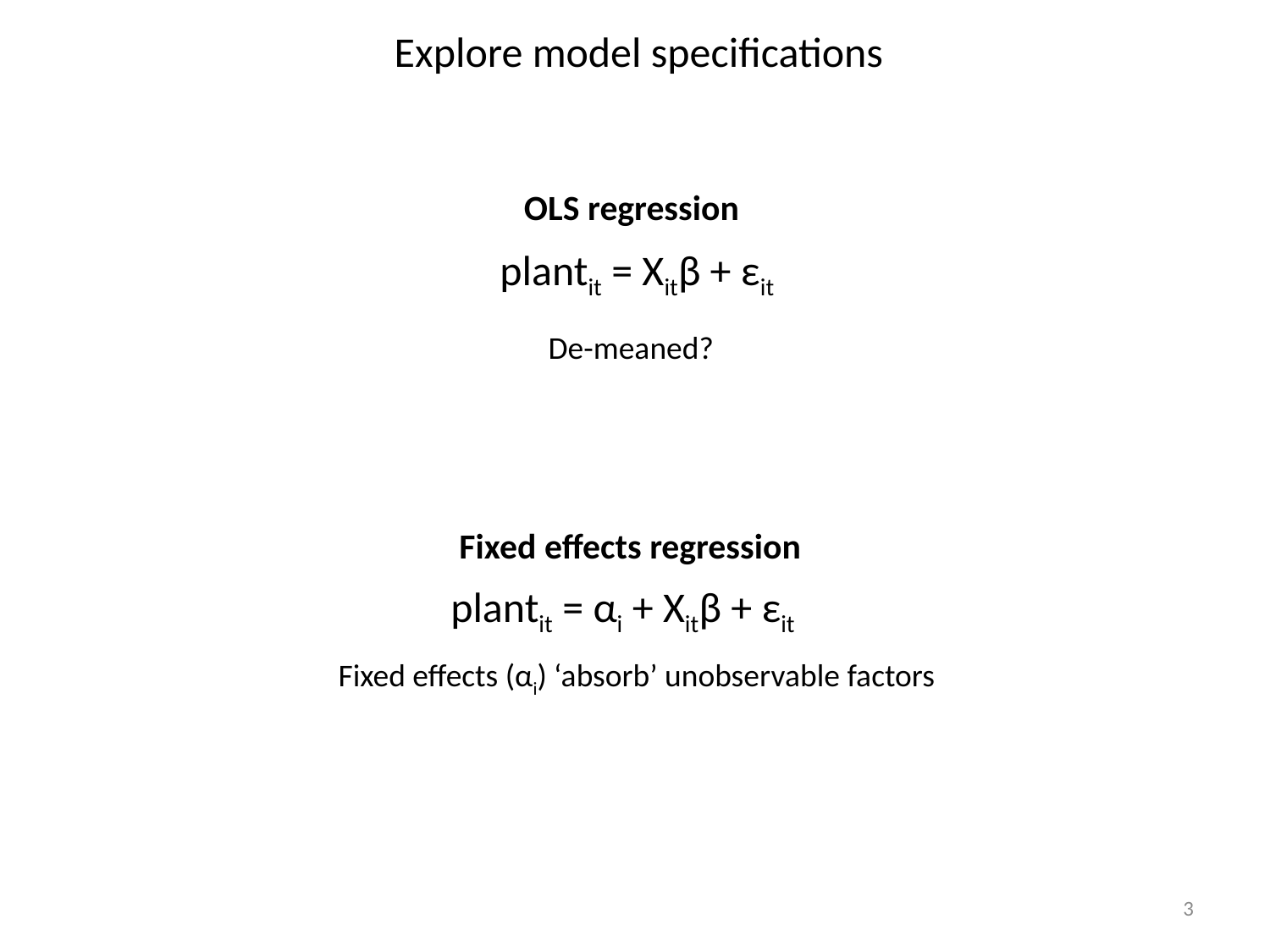

Explore model specifications
OLS regression
plantit = Xitβ + εit
De-meaned?
Fixed effects regression
plantit = αi + Xitβ + εit
Fixed effects (αi) ‘absorb’ unobservable factors
3